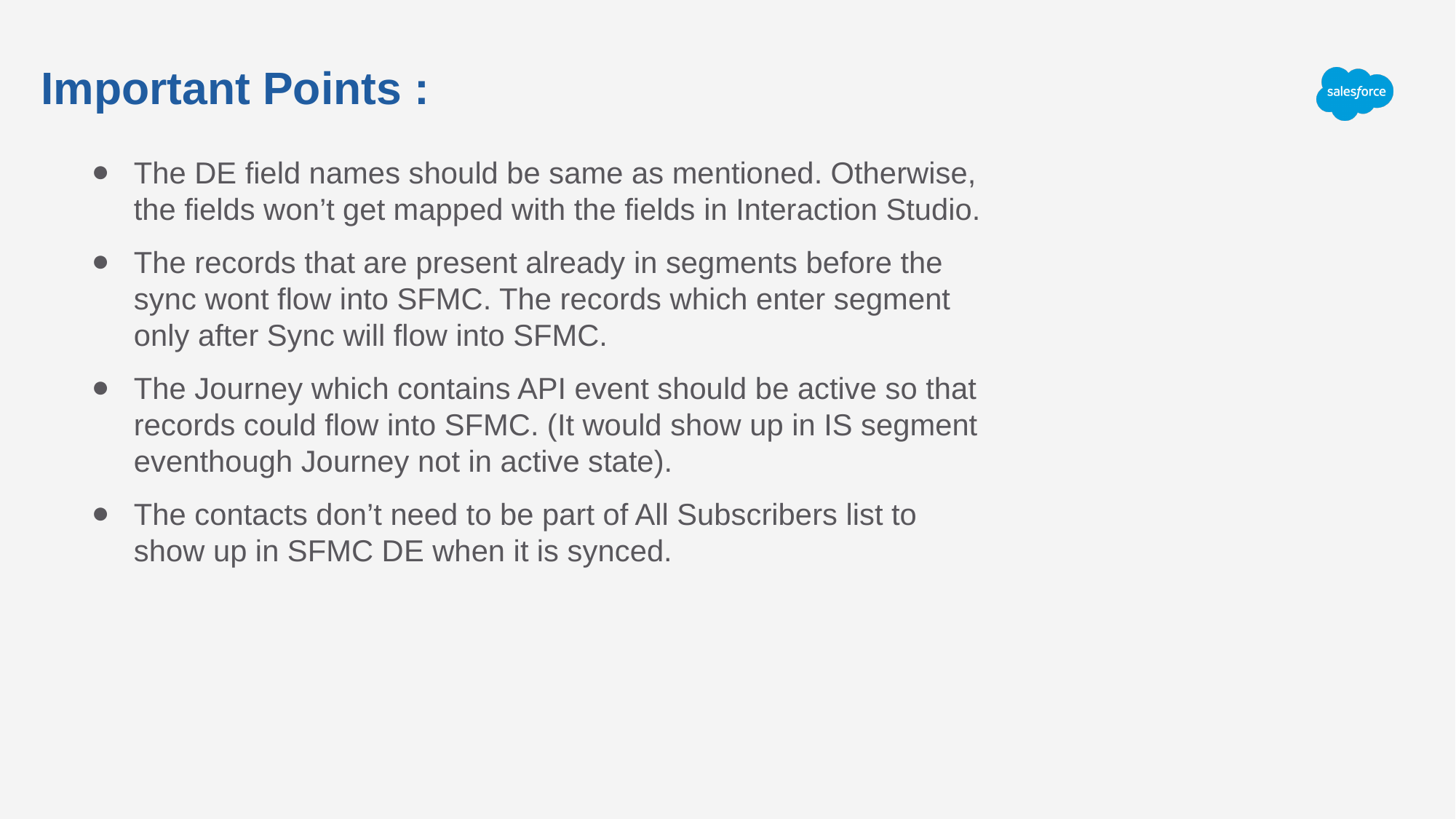

# Important Points :
The DE field names should be same as mentioned. Otherwise, the fields won’t get mapped with the fields in Interaction Studio.
The records that are present already in segments before the sync wont flow into SFMC. The records which enter segment only after Sync will flow into SFMC.
The Journey which contains API event should be active so that records could flow into SFMC. (It would show up in IS segment eventhough Journey not in active state).
The contacts don’t need to be part of All Subscribers list to show up in SFMC DE when it is synced.